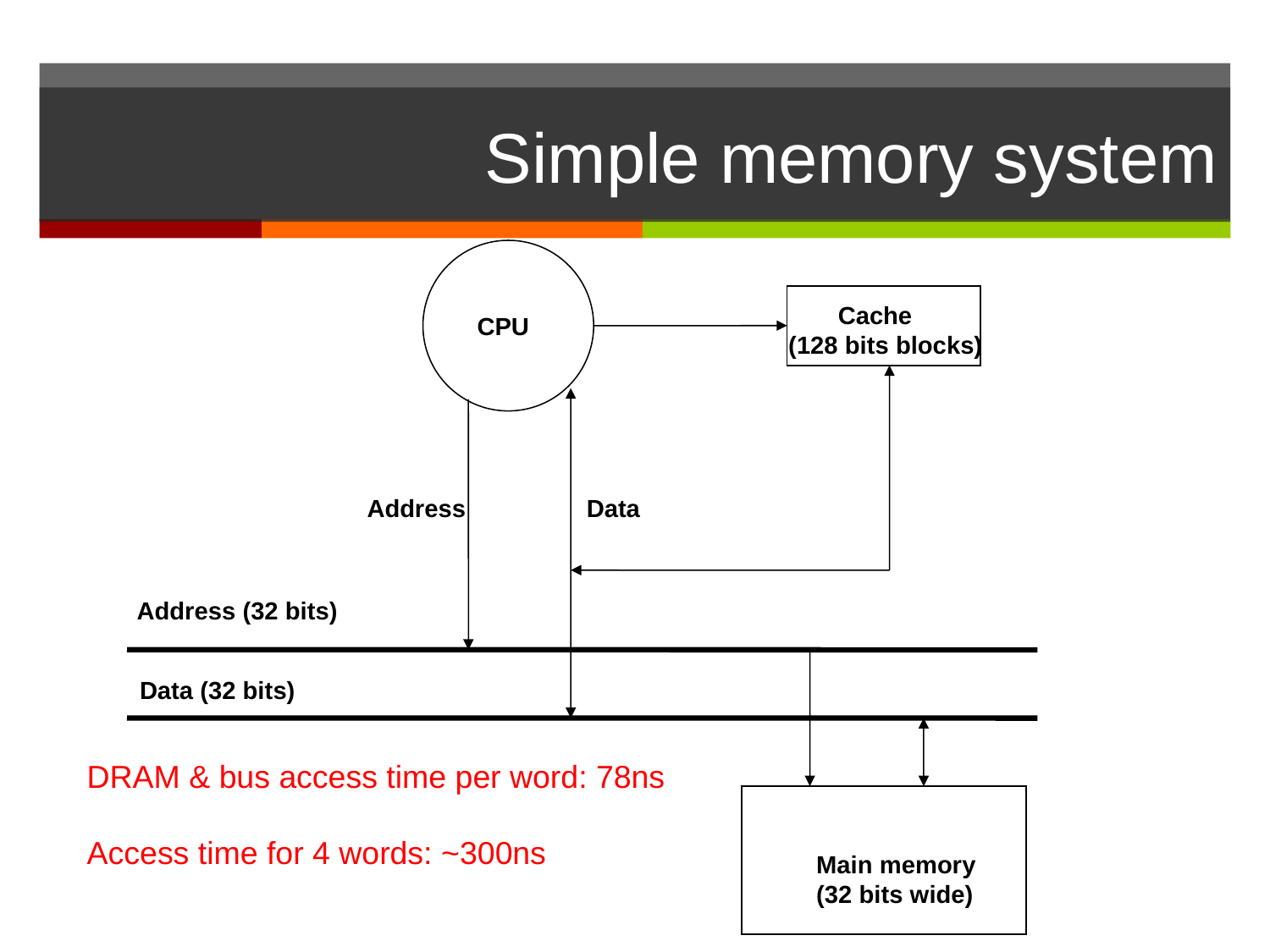

# Simple memory system

CPU

Address
Data

Address (32 bits)

Data (32 bits)

Main memory
(32 bits wide)
Cache
(128 bits blocks)
DRAM & bus access time per word: 78ns

Access time for 4 words: ~300ns